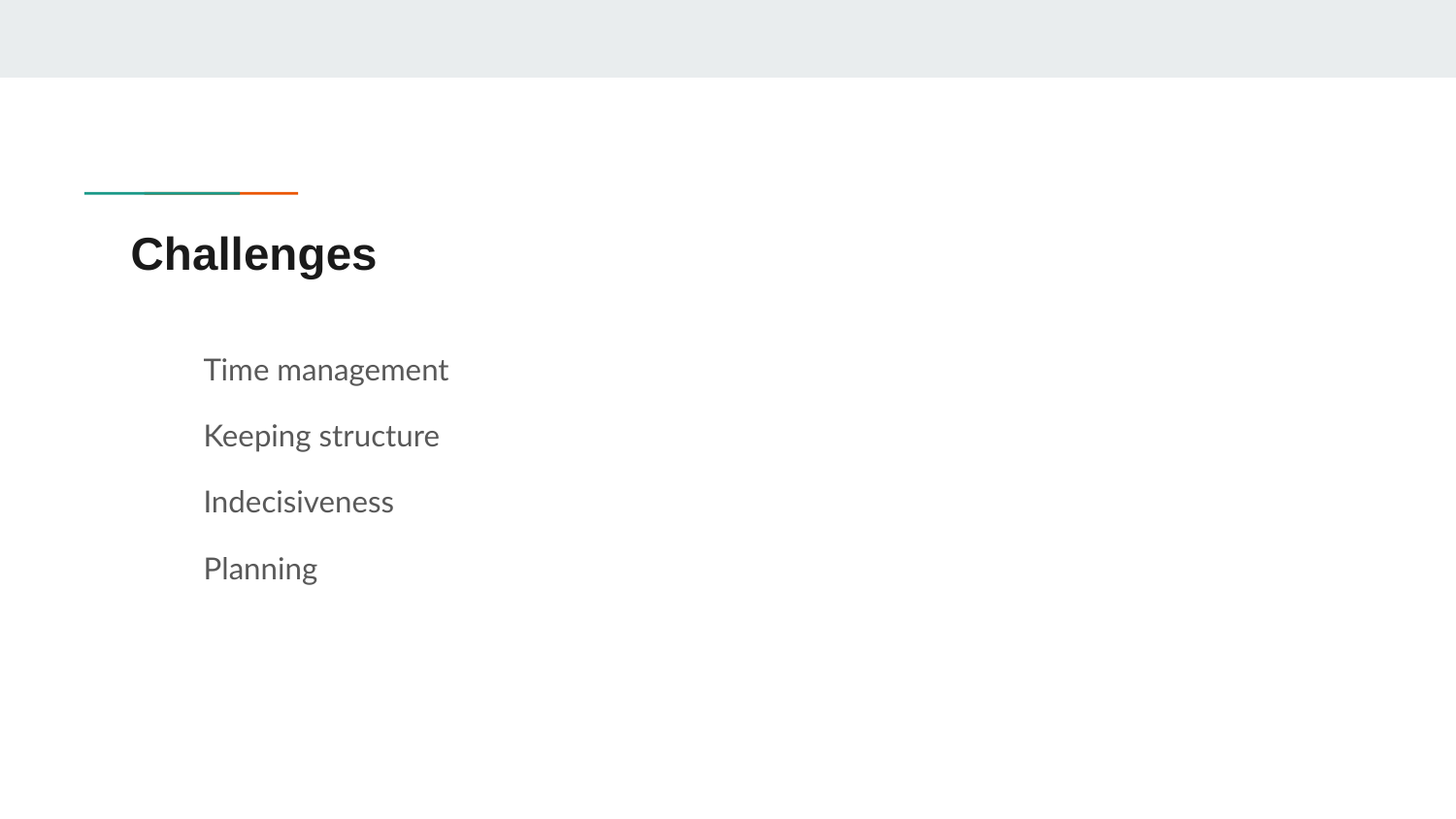

# Challenges
Time management
Keeping structure
Indecisiveness
Planning